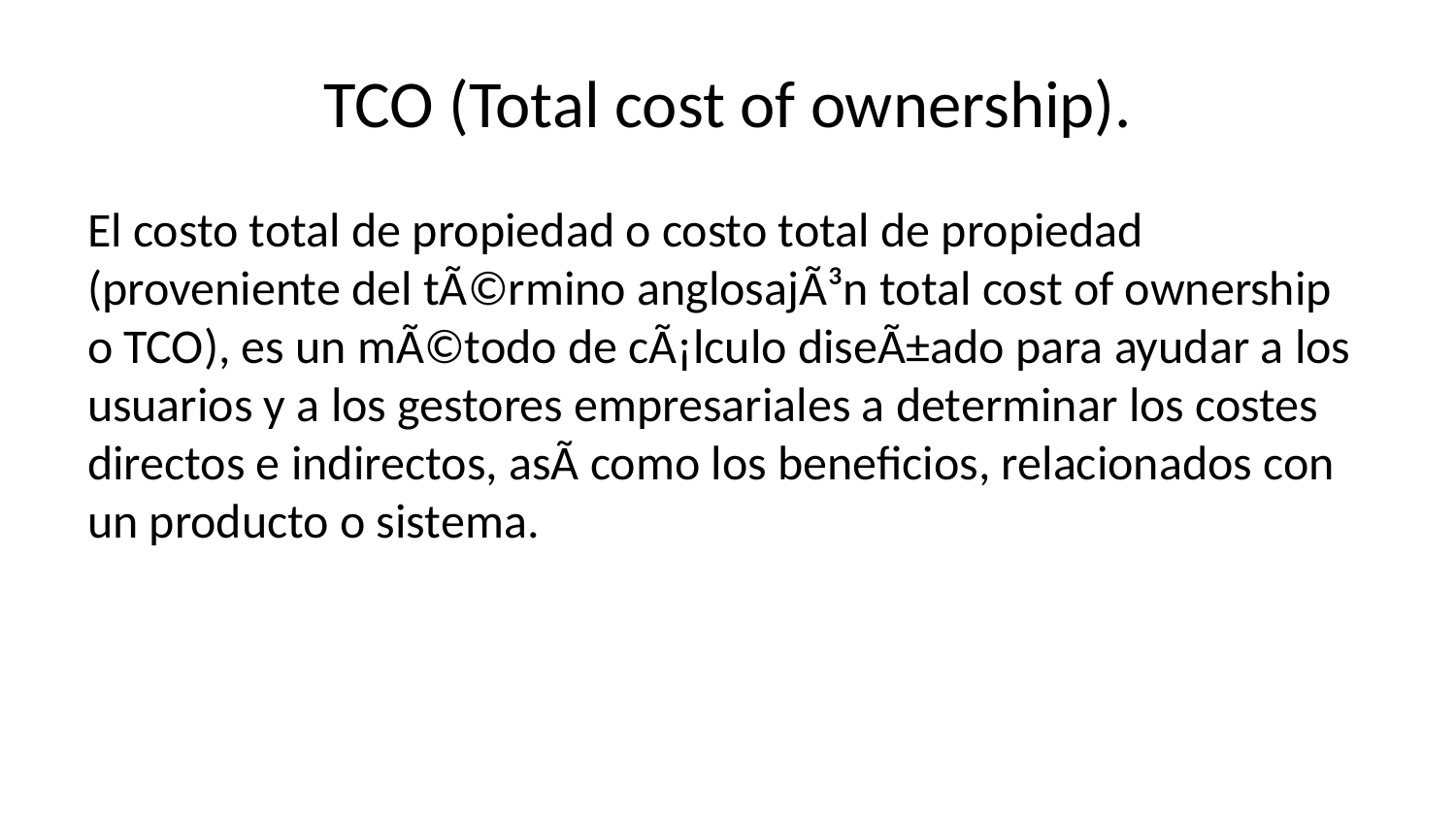

# TCO (Total cost of ownership).
El costo total de propiedad o costo total de propiedad (proveniente del tÃ©rmino anglosajÃ³n total cost of ownership o TCO), es un mÃ©todo de cÃ¡lculo diseÃ±ado para ayudar a los usuarios y a los gestores empresariales a determinar los costes directos e indirectos, asÃ­ como los beneficios, relacionados con un producto o sistema.